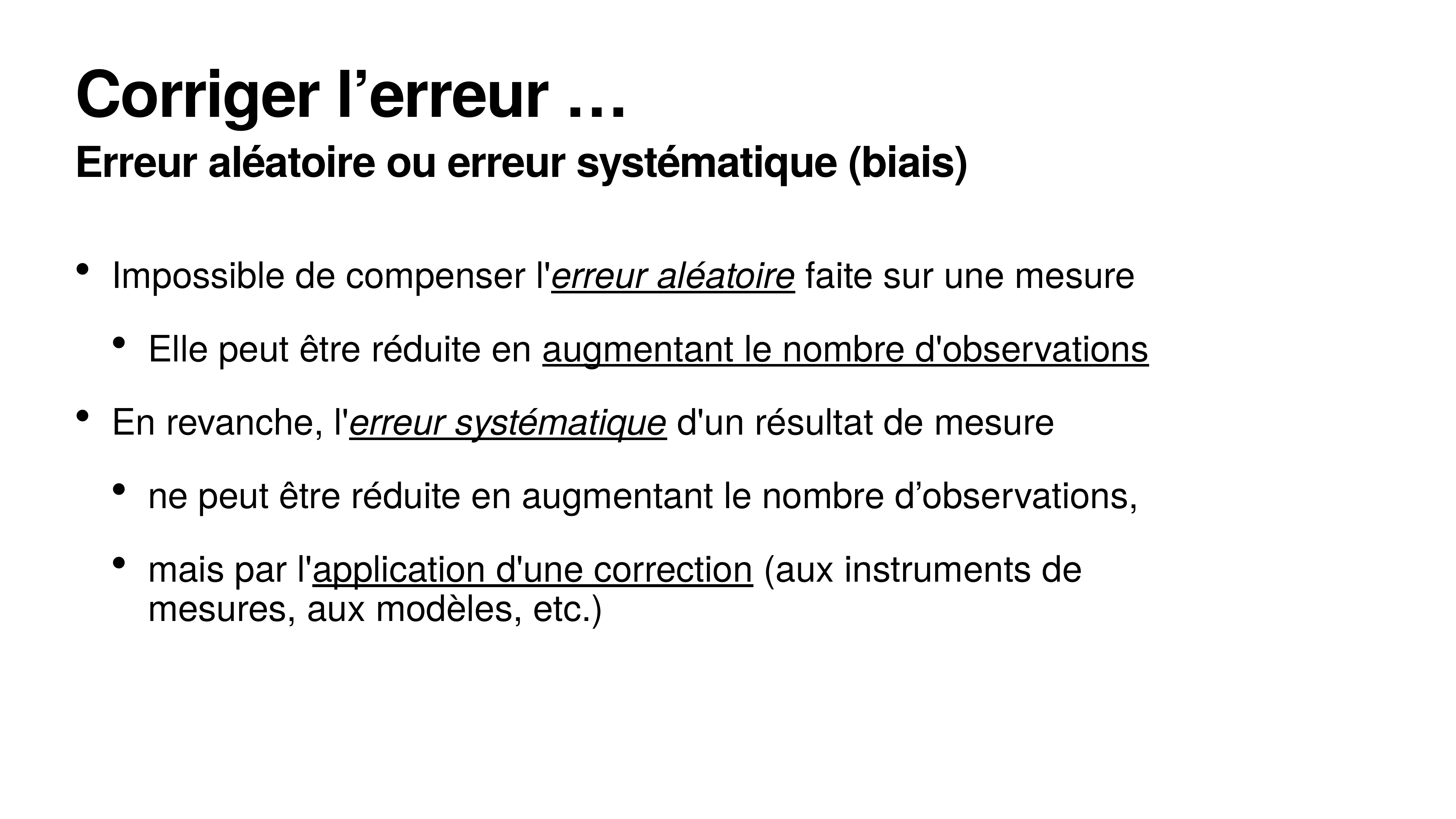

# Corriger l’erreur …
Erreur aléatoire ou erreur systématique (biais)
Impossible de compenser l'erreur aléatoire faite sur une mesure
Elle peut être réduite en augmentant le nombre d'observations
En revanche, l'erreur systématique d'un résultat de mesure
ne peut être réduite en augmentant le nombre d’observations,
mais par l'application d'une correction (aux instruments de mesures, aux modèles, etc.)